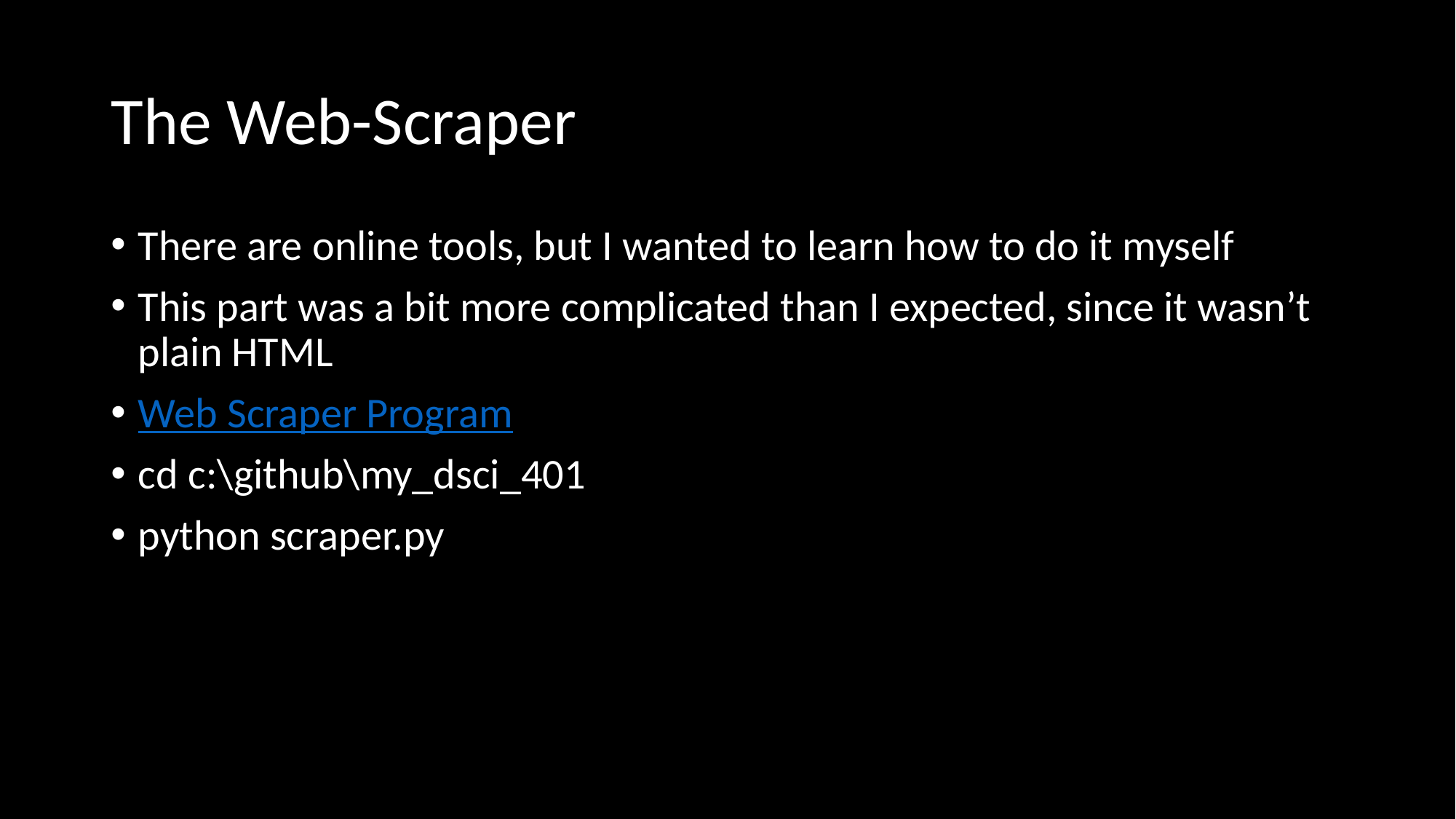

# The Web-Scraper
There are online tools, but I wanted to learn how to do it myself
This part was a bit more complicated than I expected, since it wasn’t plain HTML
Web Scraper Program
cd c:\github\my_dsci_401
python scraper.py